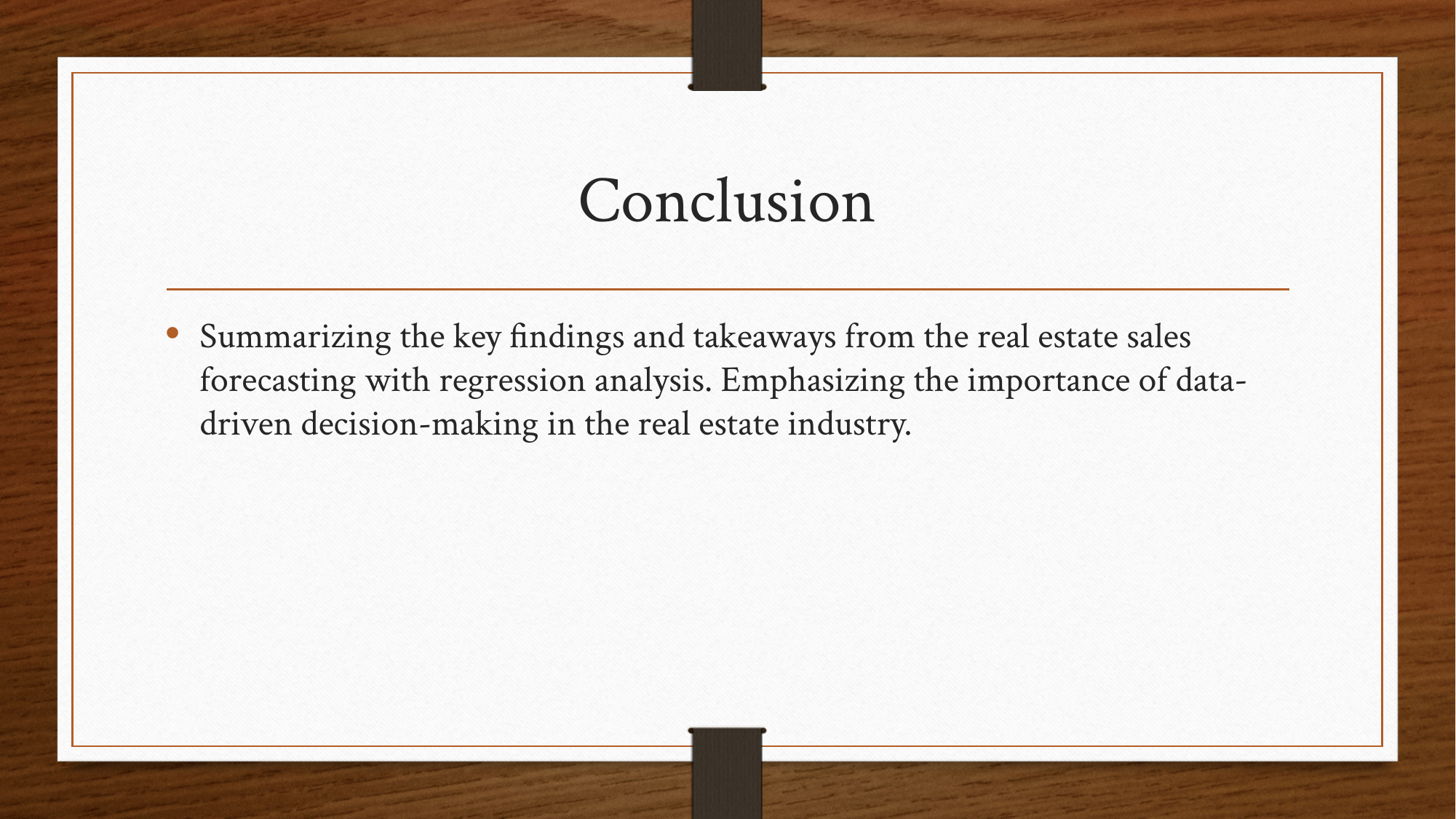

# Conclusion
Summarizing the key findings and takeaways from the real estate sales forecasting with regression analysis. Emphasizing the importance of data-driven decision-making in the real estate industry.